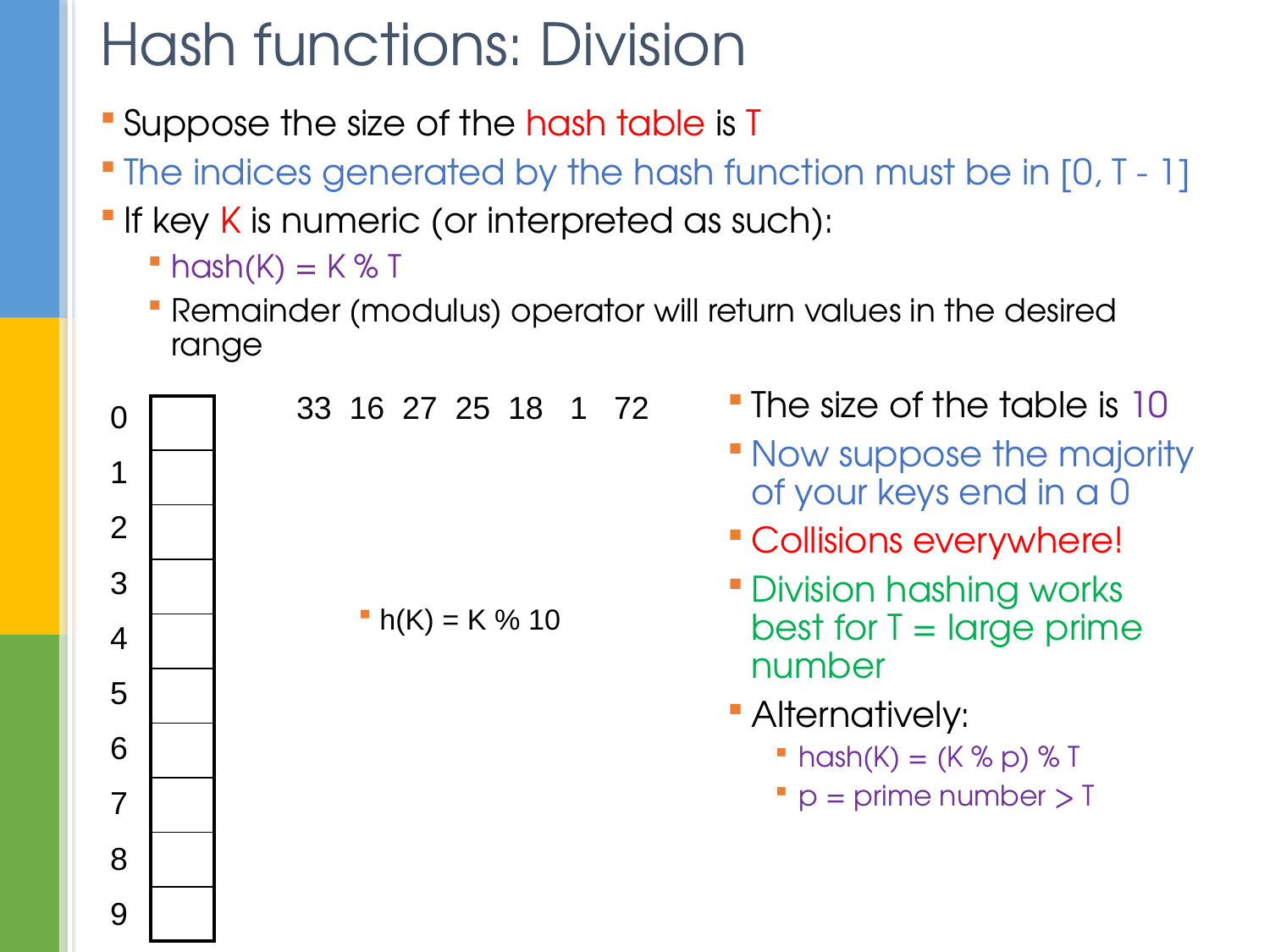

# Hash functions: Division
Suppose the size of the hash table is T
The indices generated by the hash function must be in [0, T - 1]
If key K is numeric (or interpreted as such):
hash(K) = K % T
Remainder (modulus) operator will return values in the desired range
33
16
27
25
18
1
72
The size of the table is 10
Now suppose the majority of your keys end in a 0
Collisions everywhere!
Division hashing works best for T = large prime number
Alternatively:
hash(K) = (K % p) % T
p = prime number > T
| 0 |
| --- |
| 1 |
| 2 |
| 3 |
| 4 |
| 5 |
| 6 |
| 7 |
| 8 |
| 9 |
|  |
| --- |
|  |
|  |
|  |
|  |
|  |
|  |
|  |
|  |
|  |
h(K) = K % 10